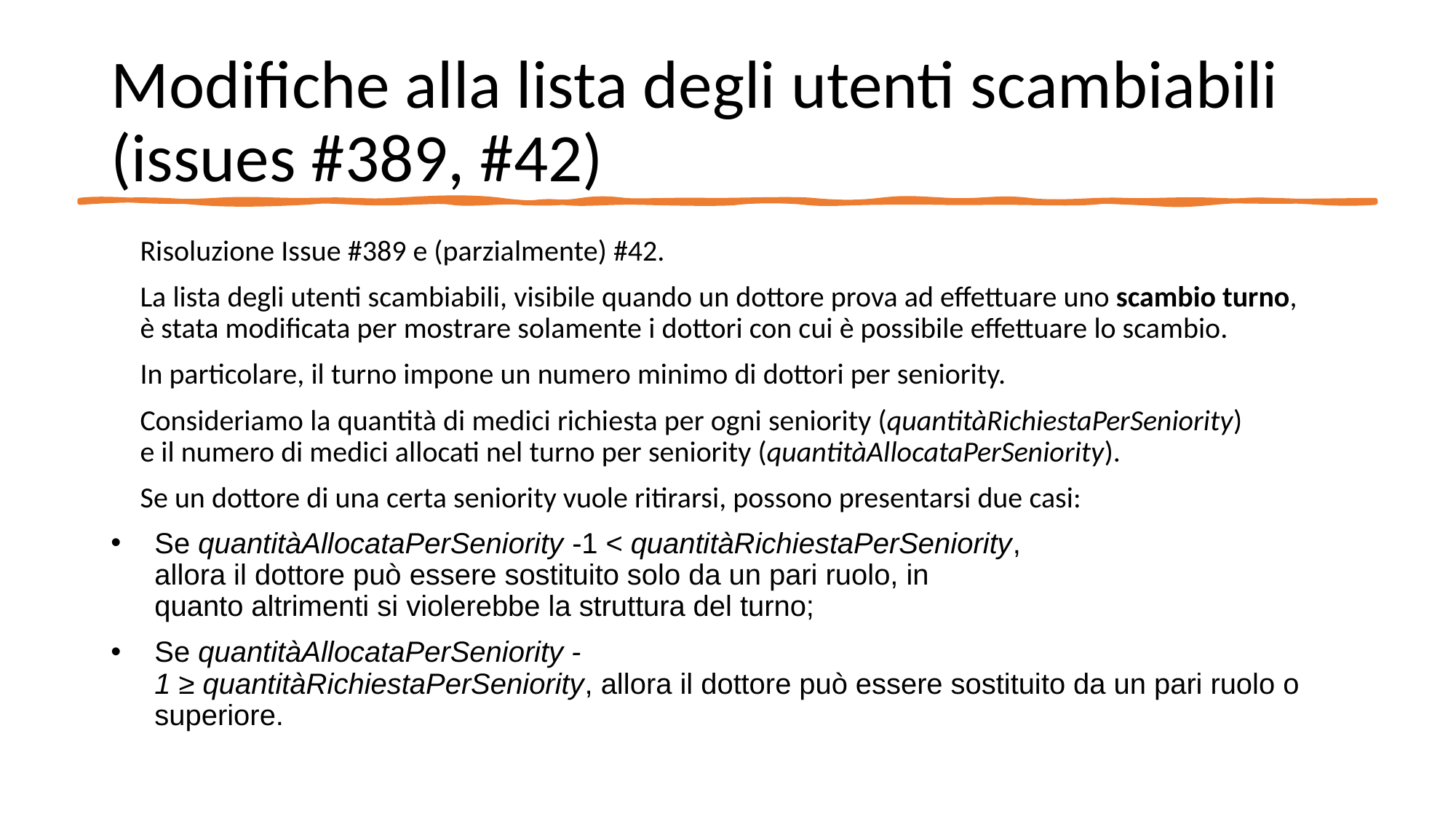

# Modifiche alla lista degli utenti scambiabili (issues #389, #42)

Risoluzione Issue #389 e (parzialmente) #42.
La lista degli utenti scambiabili, visibile quando un dottore prova ad effettuare uno scambio turno, è stata modificata per mostrare solamente i dottori con cui è possibile effettuare lo scambio.
In particolare, il turno impone un numero minimo di dottori per seniority.
Consideriamo la quantità di medici richiesta per ogni seniority (quantitàRichiestaPerSeniority) e il numero di medici allocati nel turno per seniority (quantitàAllocataPerSeniority).
Se un dottore di una certa seniority vuole ritirarsi, possono presentarsi due casi:
Se quantitàAllocataPerSeniority -1 < quantitàRichiestaPerSeniority,  allora il dottore può essere sostituito solo da un pari ruolo, in quanto altrimenti si violerebbe la struttura del turno;
Se quantitàAllocataPerSeniority -1 ≥ quantitàRichiestaPerSeniority, allora il dottore può essere sostituito da un pari ruolo o superiore.